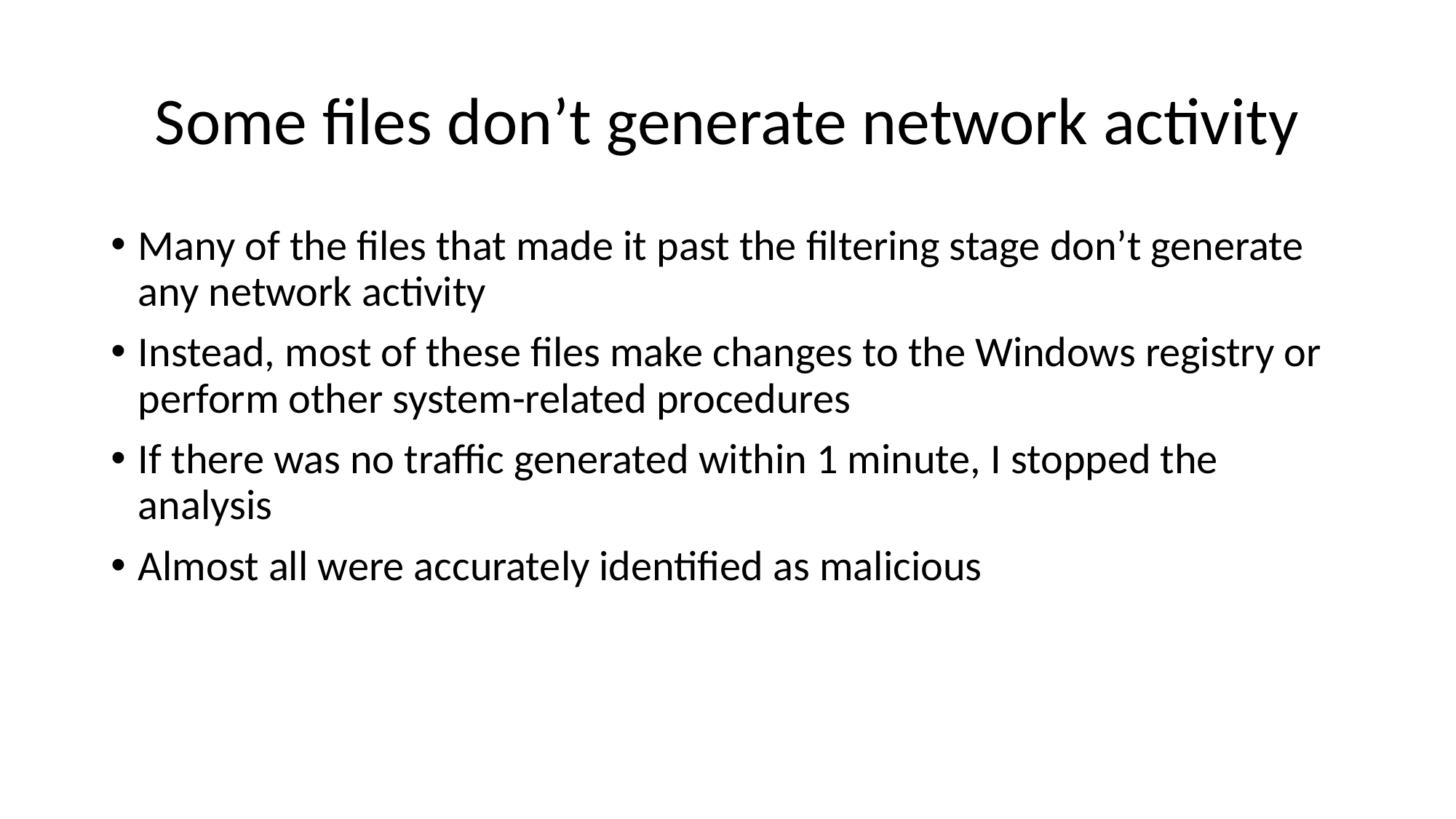

# Some files don’t generate network activity
Many of the files that made it past the filtering stage don’t generate any network activity
Instead, most of these files make changes to the Windows registry or perform other system-related procedures
If there was no traffic generated within 1 minute, I stopped the analysis
Almost all were accurately identified as malicious